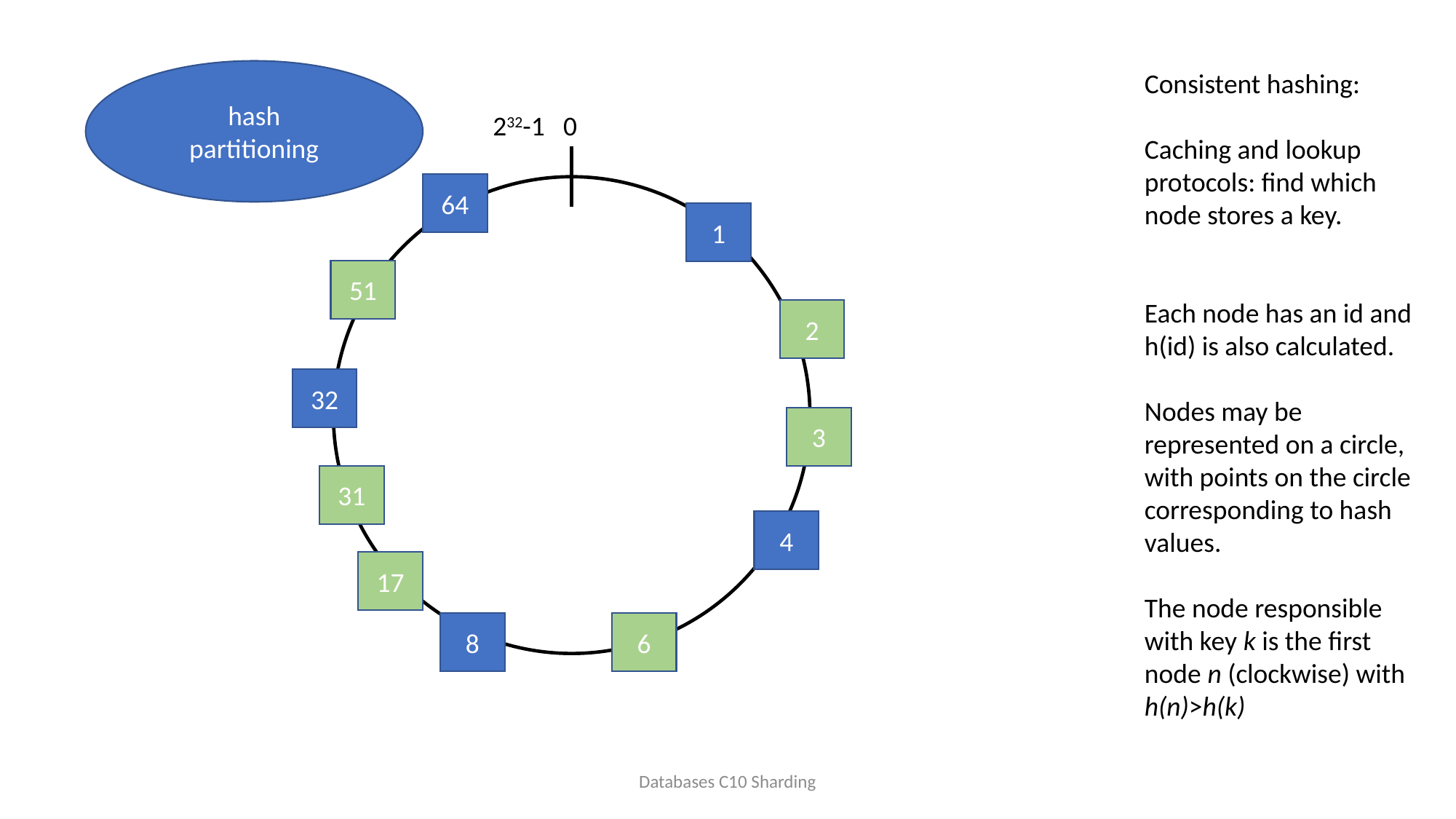

hash
partitioning
Consistent hashing:

Caching and lookup protocols: find which node stores a key.

Each node has an id and h(id) is also calculated.

Nodes may be represented on a circle, with points on the circle corresponding to hash values.

The node responsible with key k is the first node n (clockwise) with h(n)>h(k)

232-1   0
64

1
51
2
32
3
31
4
17
8
6
Databases C10 Sharding